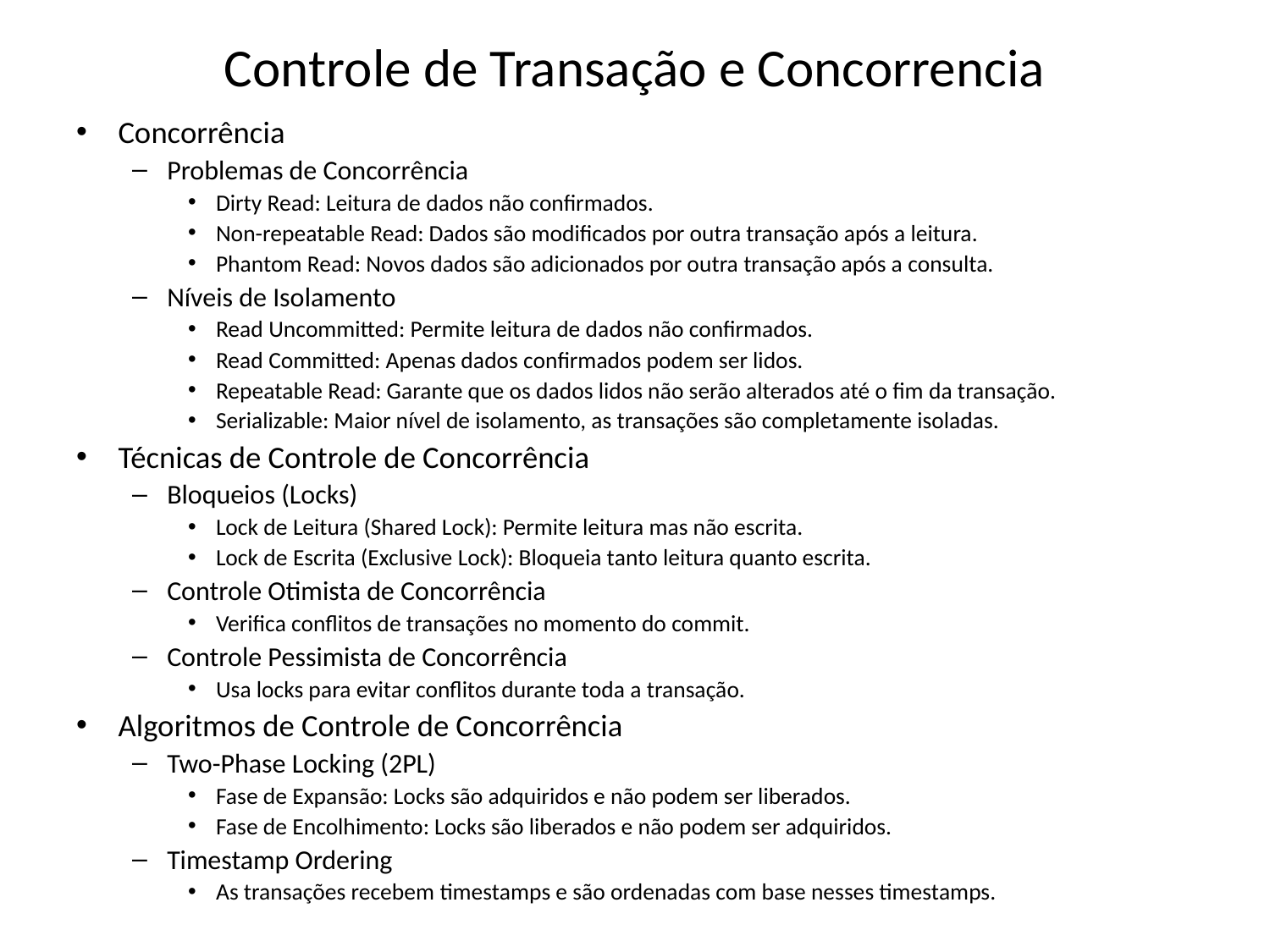

# Controle de Transação e Concorrencia
Concorrência
Problemas de Concorrência
Dirty Read: Leitura de dados não confirmados.
Non-repeatable Read: Dados são modificados por outra transação após a leitura.
Phantom Read: Novos dados são adicionados por outra transação após a consulta.
Níveis de Isolamento
Read Uncommitted: Permite leitura de dados não confirmados.
Read Committed: Apenas dados confirmados podem ser lidos.
Repeatable Read: Garante que os dados lidos não serão alterados até o fim da transação.
Serializable: Maior nível de isolamento, as transações são completamente isoladas.
Técnicas de Controle de Concorrência
Bloqueios (Locks)
Lock de Leitura (Shared Lock): Permite leitura mas não escrita.
Lock de Escrita (Exclusive Lock): Bloqueia tanto leitura quanto escrita.
Controle Otimista de Concorrência
Verifica conflitos de transações no momento do commit.
Controle Pessimista de Concorrência
Usa locks para evitar conflitos durante toda a transação.
Algoritmos de Controle de Concorrência
Two-Phase Locking (2PL)
Fase de Expansão: Locks são adquiridos e não podem ser liberados.
Fase de Encolhimento: Locks são liberados e não podem ser adquiridos.
Timestamp Ordering
As transações recebem timestamps e são ordenadas com base nesses timestamps.